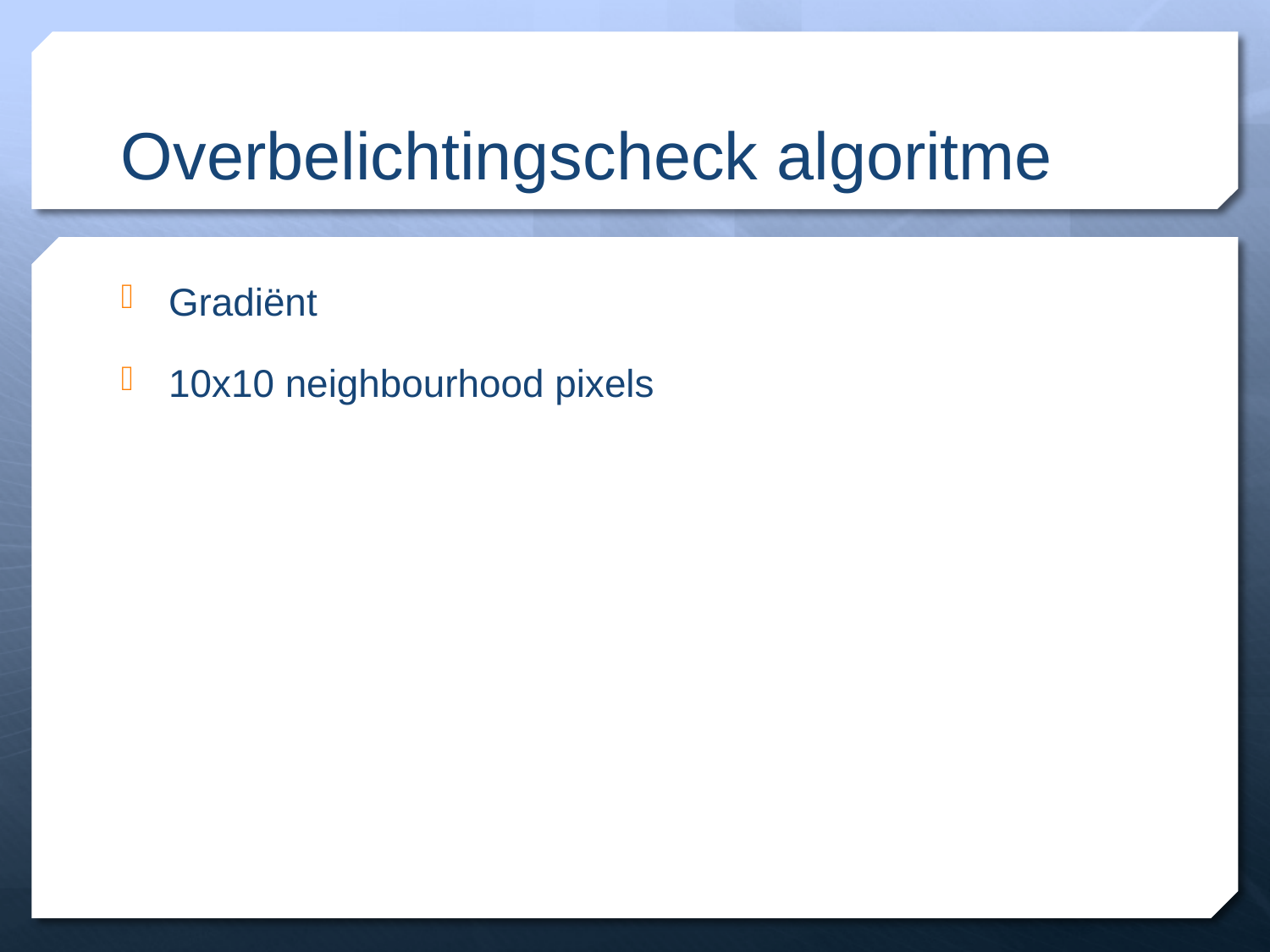

# Overbelichtingscheck algoritme
Gradiënt
10x10 neighbourhood pixels